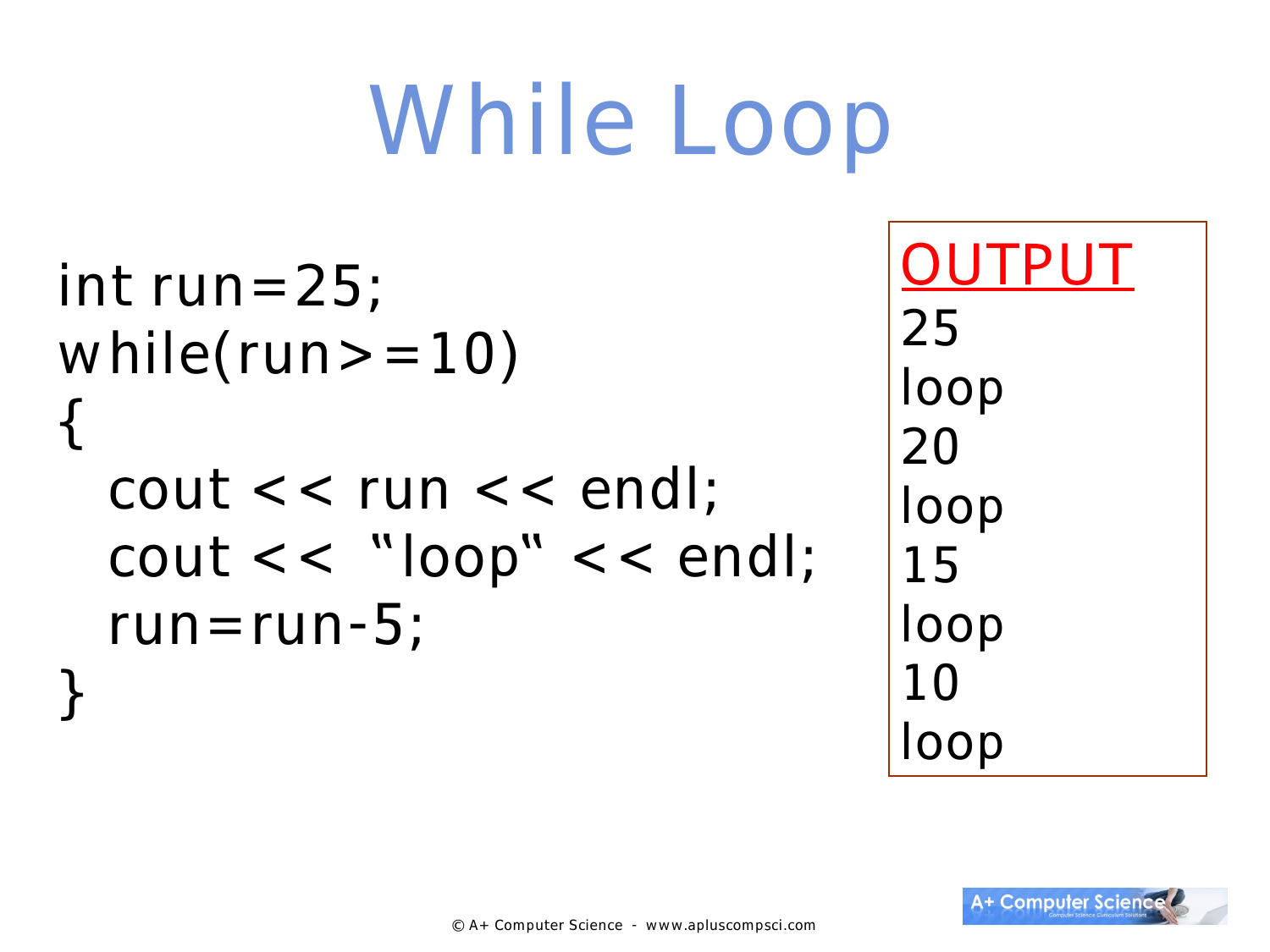

While Loop

OUTPUT
25
loop
20
loop
15
loop
10
loop
int run=25;
while(run>=10)
{
   cout << run << endl;
   cout <<  “loop“ << endl;
   run=run-5;
}

© A+ Computer Science  -  www.apluscompsci.com